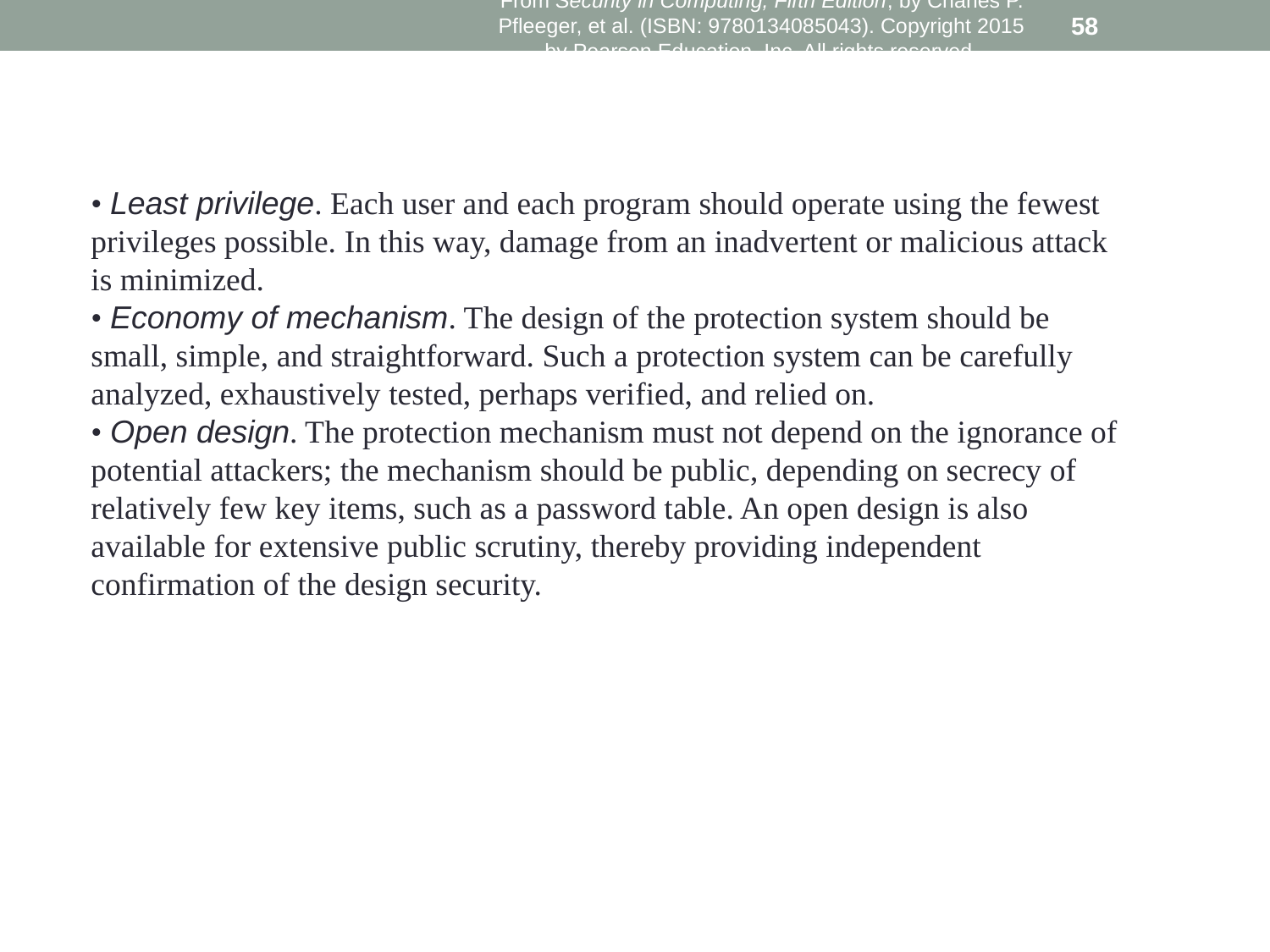

From Security in Computing, Fifth Edition, by Charles P. Pfleeger, et al. (ISBN: 9780134085043). Copyright 2015 by Pearson Education, Inc. All rights reserved.
58
• Least privilege. Each user and each program should operate using the fewest privileges possible. In this way, damage from an inadvertent or malicious attack is minimized.
• Economy of mechanism. The design of the protection system should be small, simple, and straightforward. Such a protection system can be carefully analyzed, exhaustively tested, perhaps verified, and relied on.
• Open design. The protection mechanism must not depend on the ignorance of potential attackers; the mechanism should be public, depending on secrecy of relatively few key items, such as a password table. An open design is also available for extensive public scrutiny, thereby providing independent confirmation of the design security.